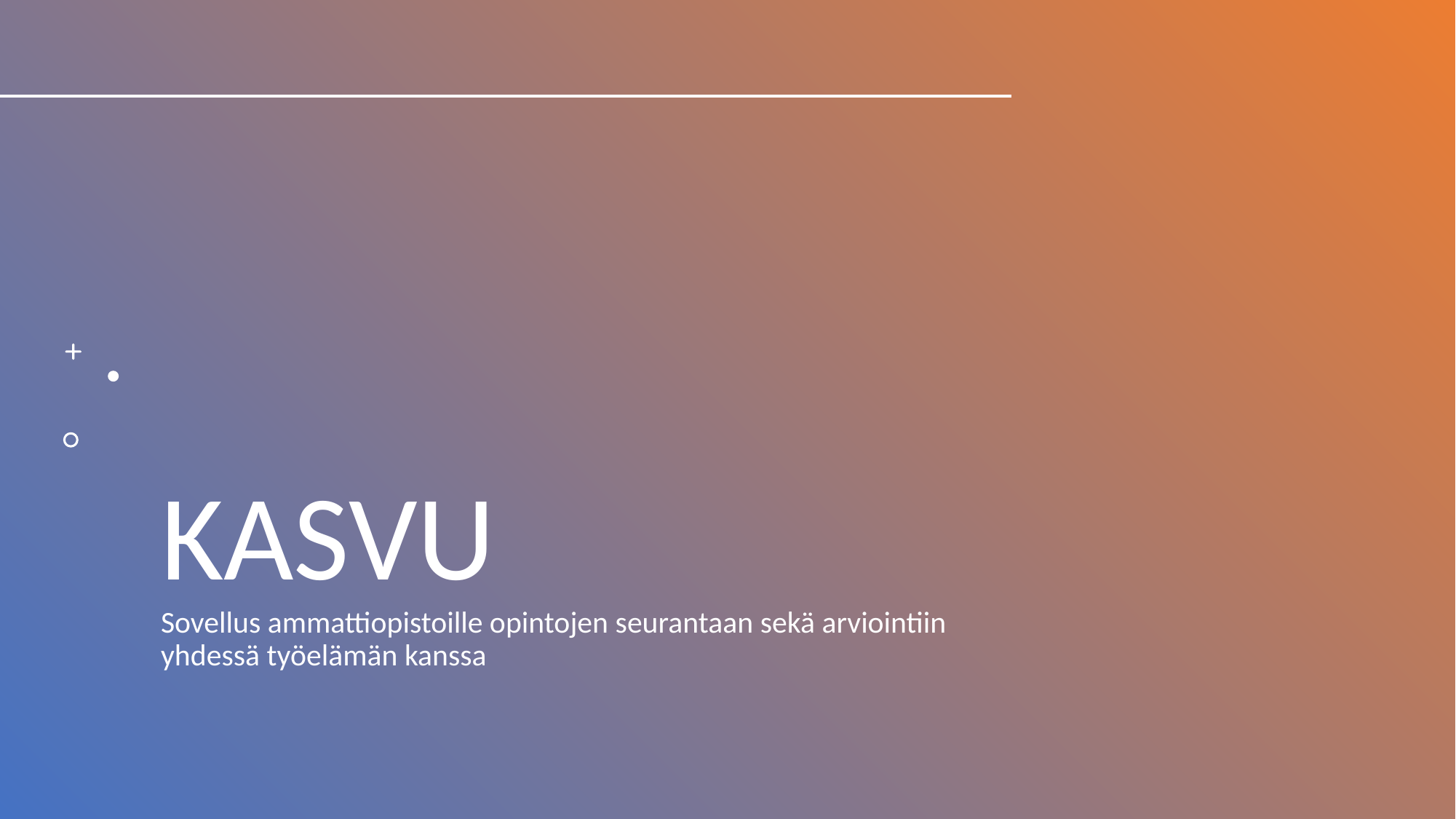

# KASVU

Sovellus ammattiopistoille opintojen seurantaan sekä arviointiin yhdessä työelämän kanssa